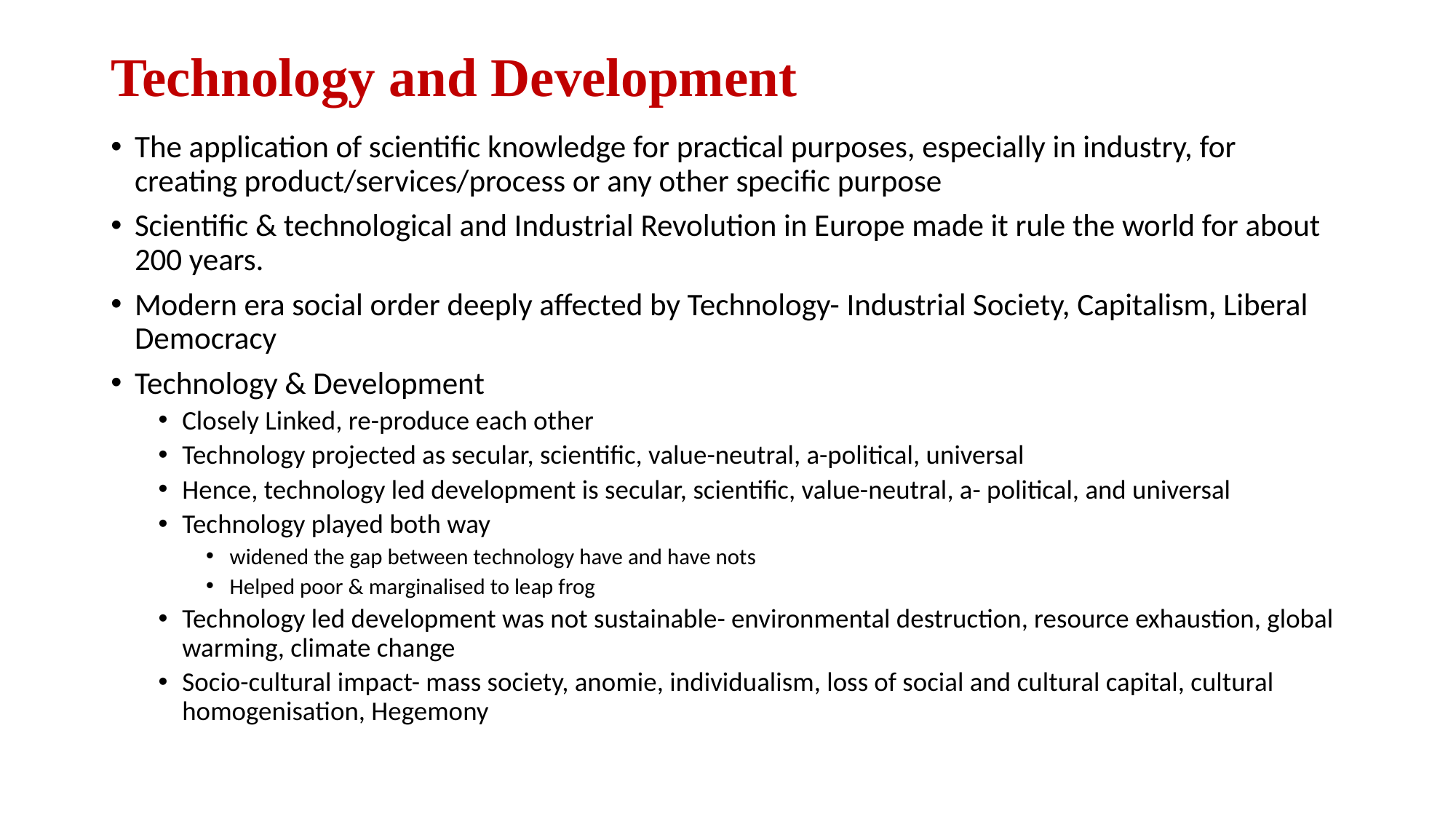

# Technology and Development
The application of scientific knowledge for practical purposes, especially in industry, for creating product/services/process or any other specific purpose
Scientific & technological and Industrial Revolution in Europe made it rule the world for about 200 years.
Modern era social order deeply affected by Technology- Industrial Society, Capitalism, Liberal Democracy
Technology & Development
Closely Linked, re-produce each other
Technology projected as secular, scientific, value-neutral, a-political, universal
Hence, technology led development is secular, scientific, value-neutral, a- political, and universal
Technology played both way
widened the gap between technology have and have nots
Helped poor & marginalised to leap frog
Technology led development was not sustainable- environmental destruction, resource exhaustion, global warming, climate change
Socio-cultural impact- mass society, anomie, individualism, loss of social and cultural capital, cultural homogenisation, Hegemony